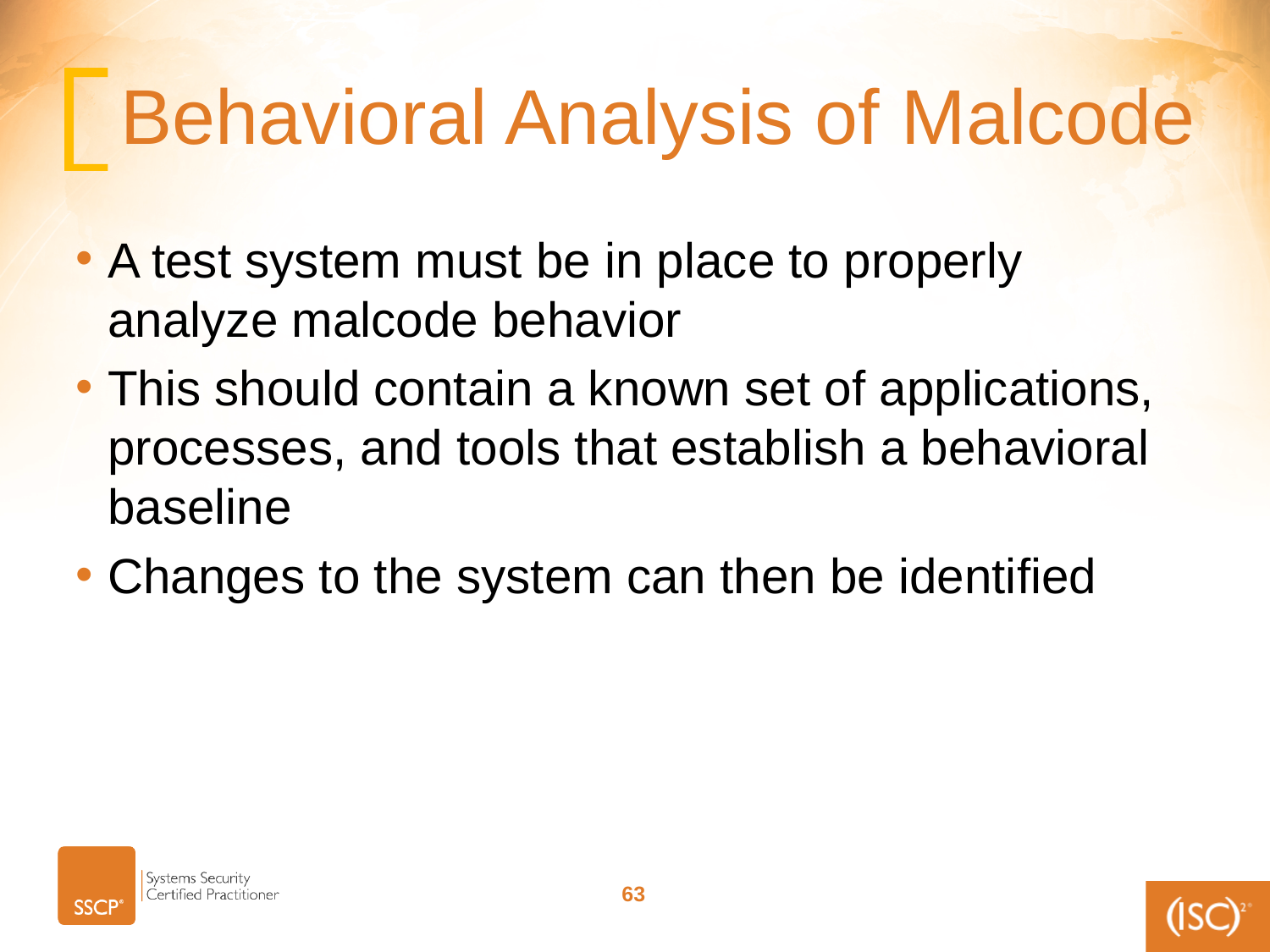

# Behavioral Analysis of Malcode
A test system must be in place to properly analyze malcode behavior
This should contain a known set of applications, processes, and tools that establish a behavioral baseline
Changes to the system can then be identified